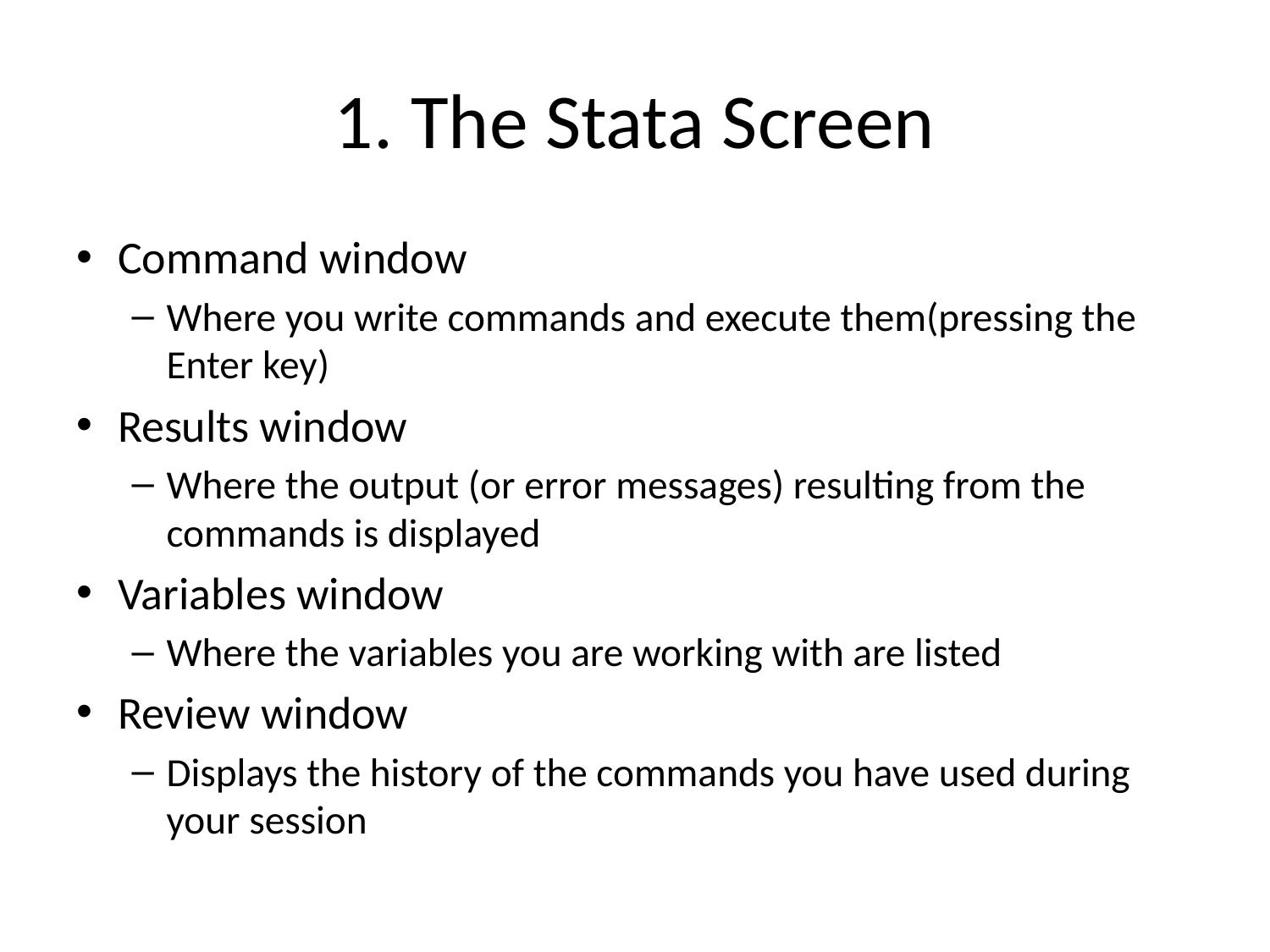

# 1. The Stata Screen
Command window
Where you write commands and execute them(pressing the Enter key)
Results window
Where the output (or error messages) resulting from the commands is displayed
Variables window
Where the variables you are working with are listed
Review window
Displays the history of the commands you have used during your session